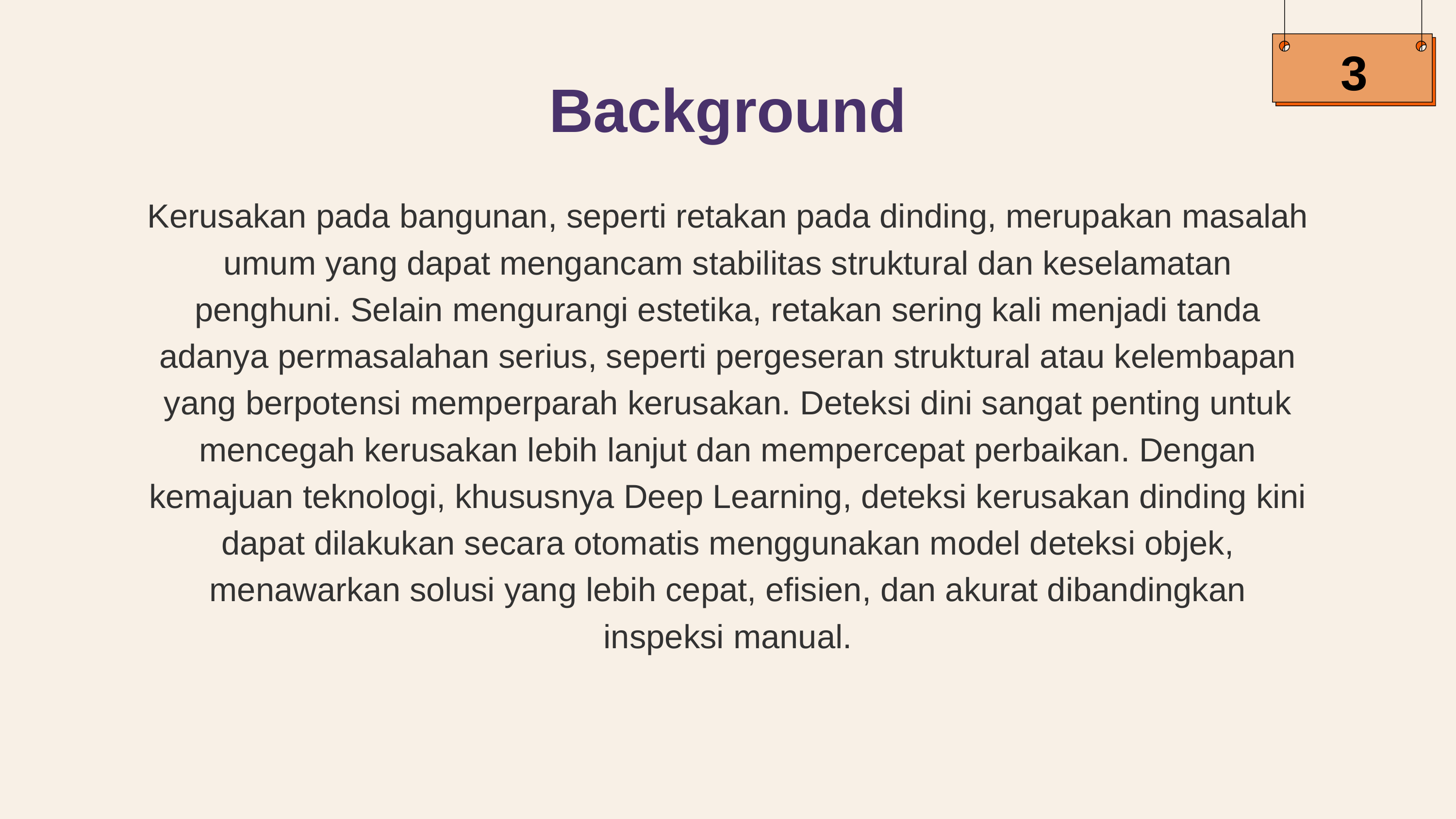

3
Background
Kerusakan pada bangunan, seperti retakan pada dinding, merupakan masalah umum yang dapat mengancam stabilitas struktural dan keselamatan penghuni. Selain mengurangi estetika, retakan sering kali menjadi tanda adanya permasalahan serius, seperti pergeseran struktural atau kelembapan yang berpotensi memperparah kerusakan. Deteksi dini sangat penting untuk mencegah kerusakan lebih lanjut dan mempercepat perbaikan. Dengan kemajuan teknologi, khususnya Deep Learning, deteksi kerusakan dinding kini dapat dilakukan secara otomatis menggunakan model deteksi objek, menawarkan solusi yang lebih cepat, efisien, dan akurat dibandingkan inspeksi manual.